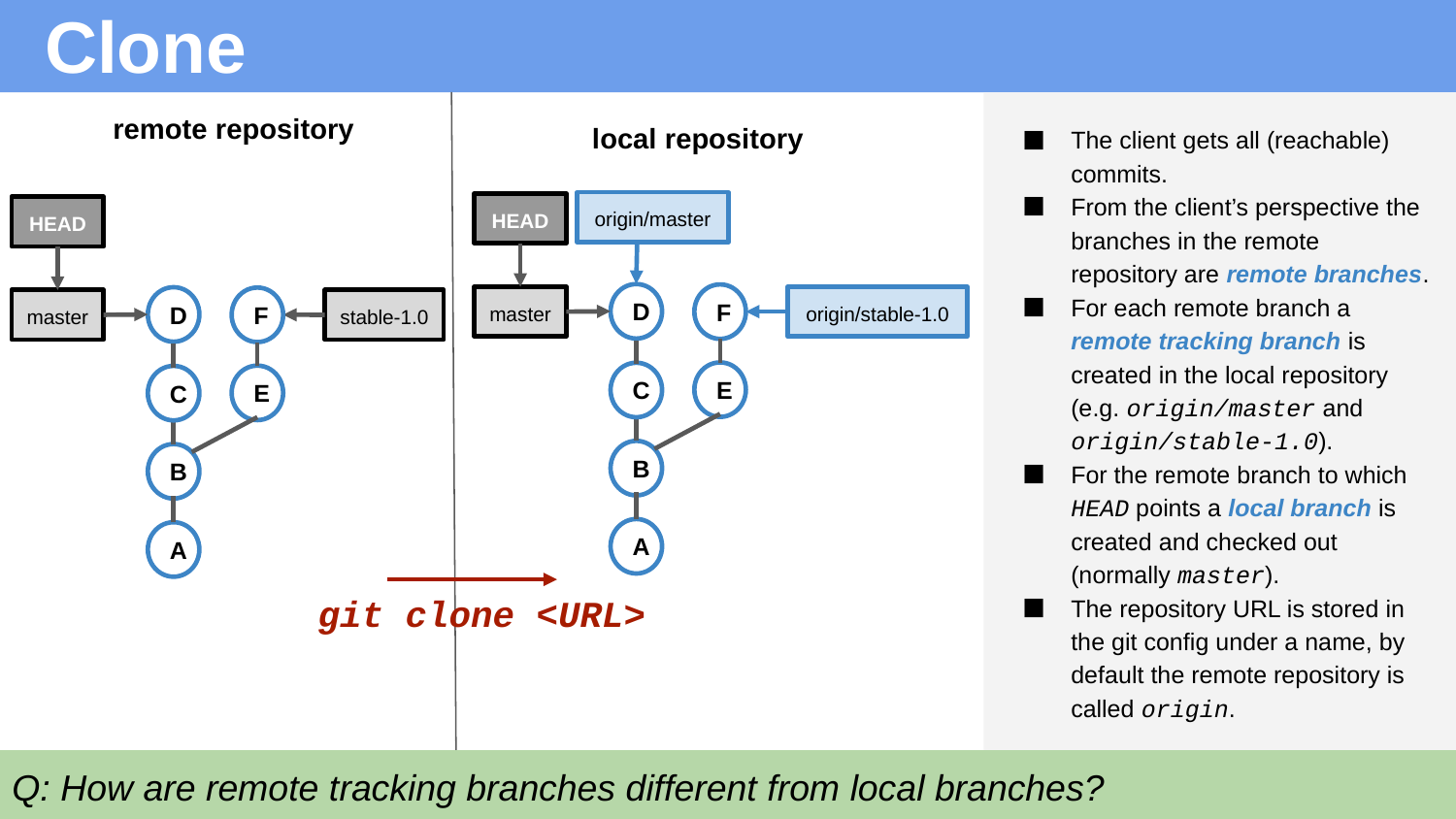

# Clone

remote repository
local repository
The client gets all (reachable) commits.
From the client’s perspective the branches in the remote repository are remote branches.
For each remote branch a remote tracking branch is created in the local repository (e.g. origin/master and origin/stable-1.0).
For the remote branch to which HEAD points a local branch is created and checked out (normally master).
The repository URL is stored in the git config under a name, by default the remote repository is called origin.
origin/master
HEAD
HEAD
D
F
master
origin/stable-1.0
D
F
master
stable-1.0
E
C
E
C
B
B
A
A
git clone <URL>

Q: How are remote tracking branches different from local branches?